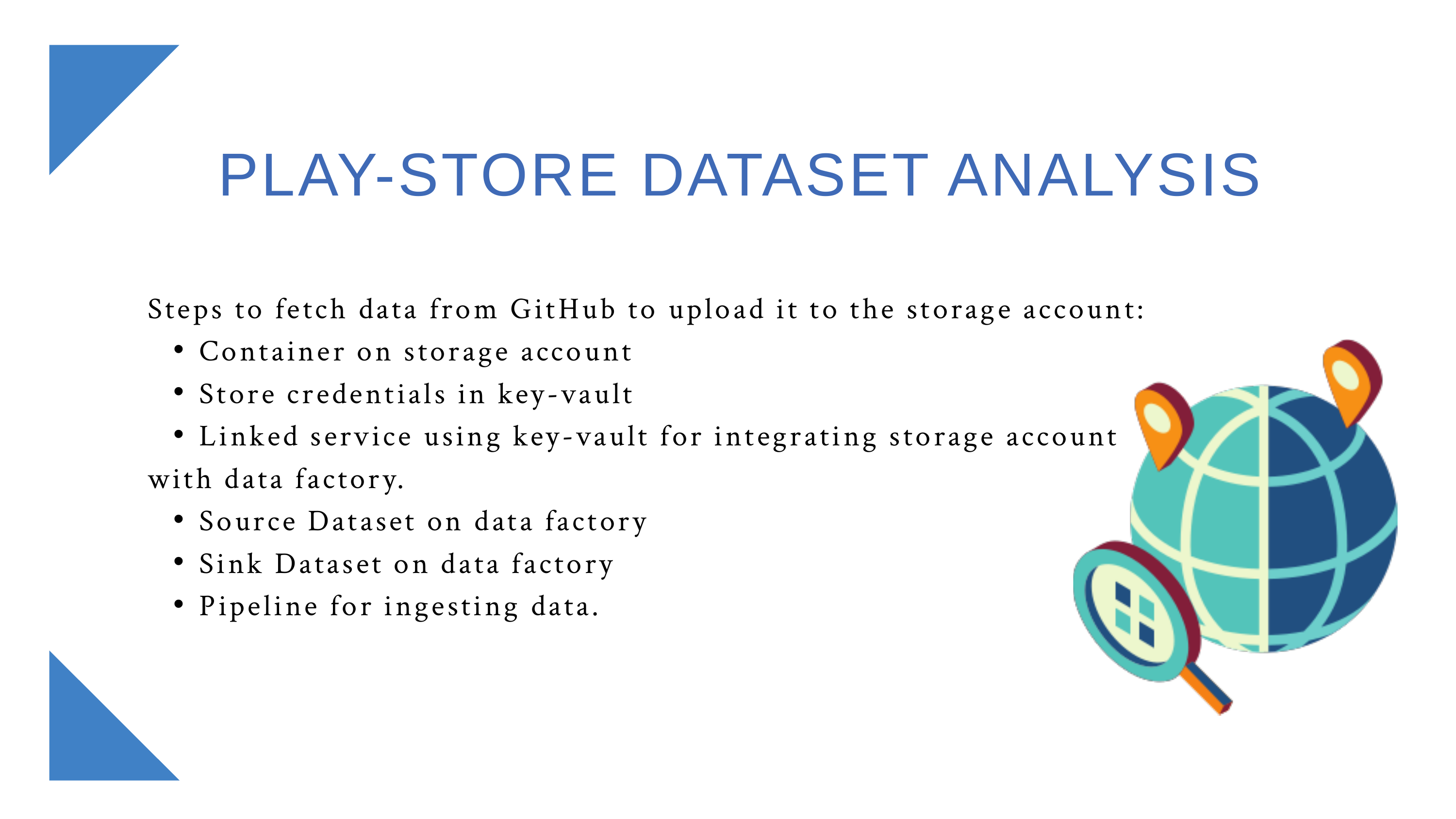

PLAY-STORE DATASET ANALYSIS
Steps to fetch data from GitHub to upload it to the storage account:
Container on storage account
Store credentials in key-vault
Linked service using key-vault for integrating storage account
with data factory.
Source Dataset on data factory
Sink Dataset on data factory
Pipeline for ingesting data.